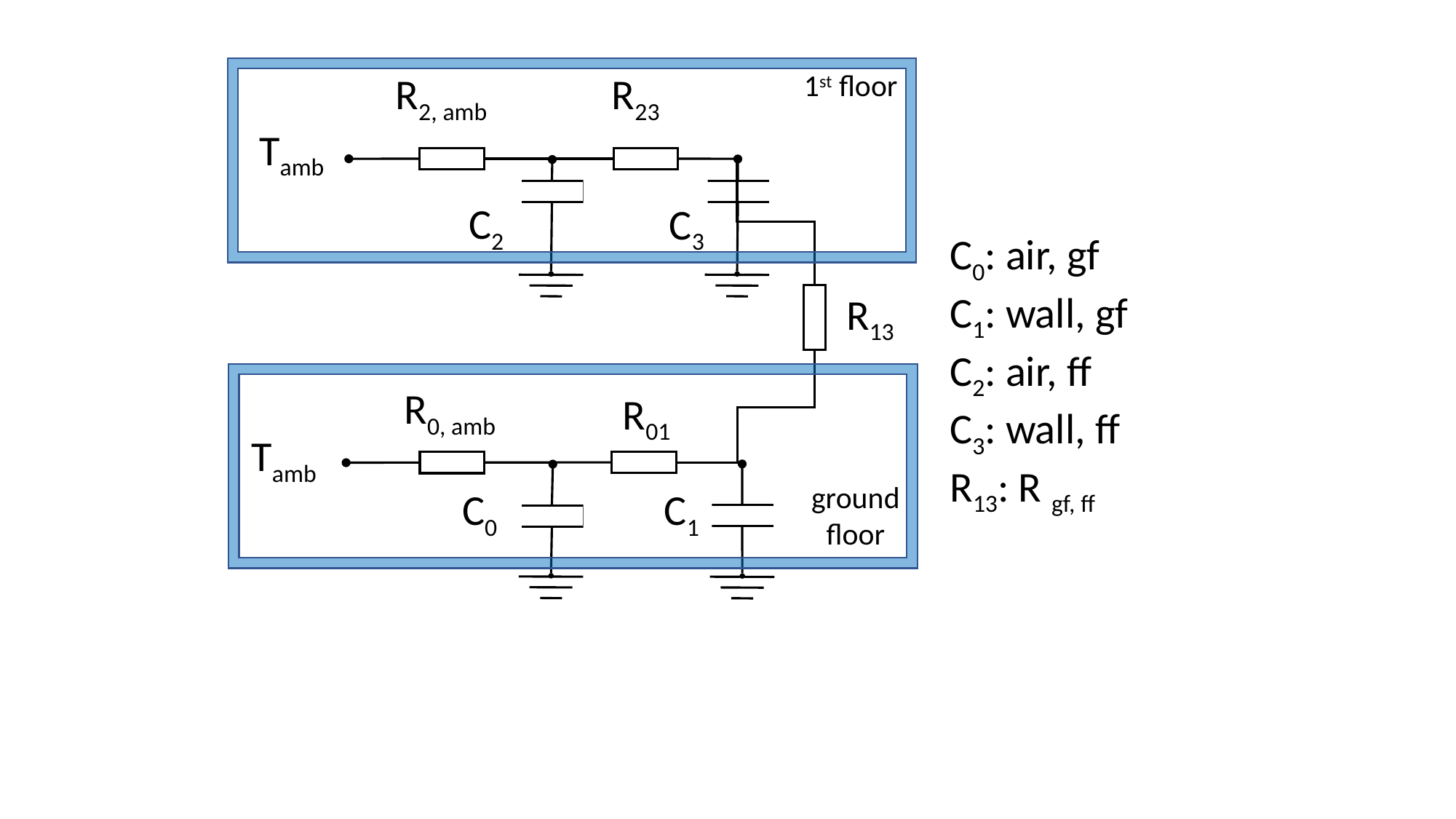

1st floor
R23
R2, amb
Tamb

C2
C3
C0: air, gf
C1: wall, gf
C2: air, ff
C3: wall, ff
R13: R gf, ff

R13

R0, amb
R01
Tamb

ground
floor
C0
C1